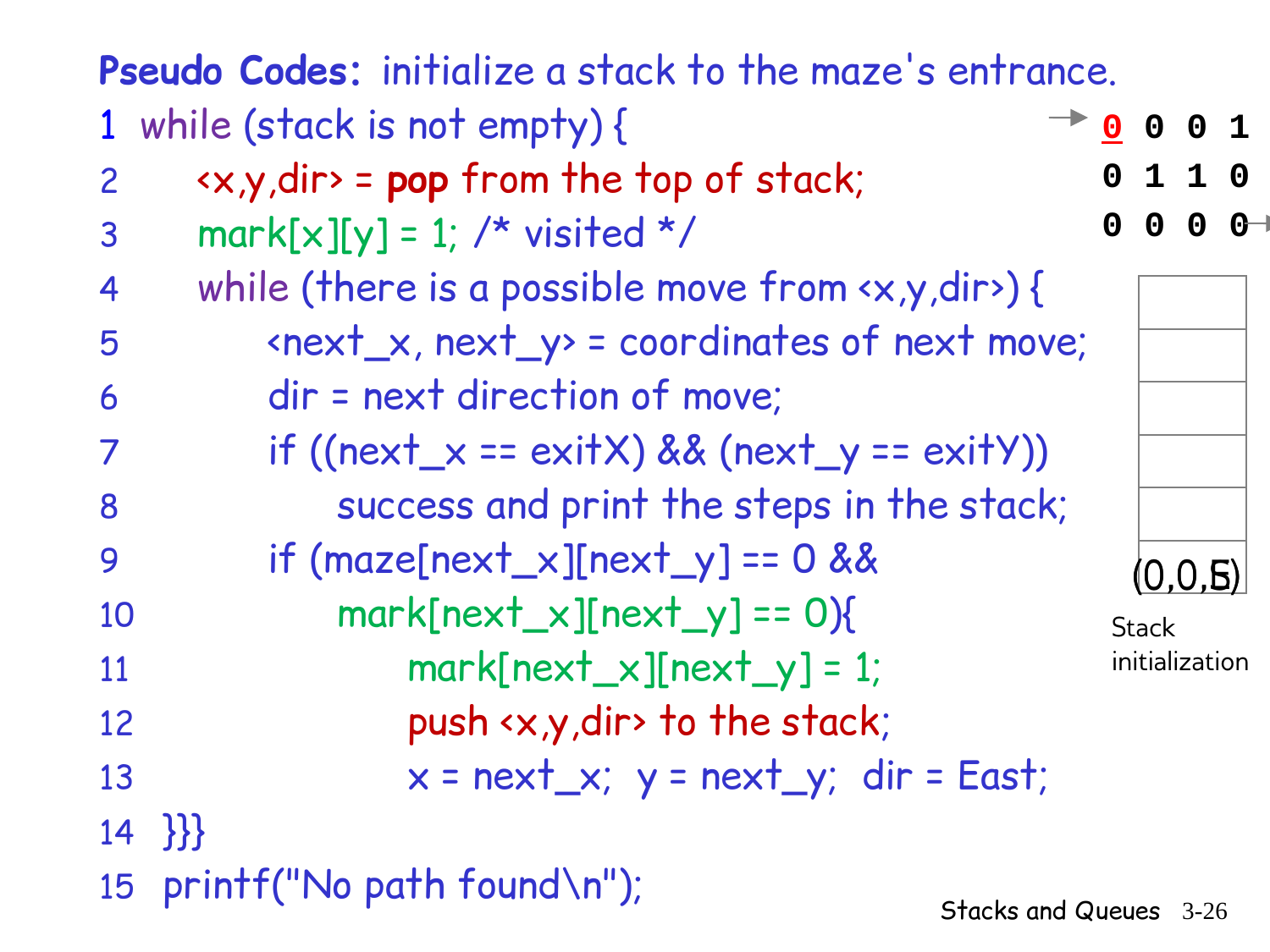

Pseudo Codes: initialize a stack to the maze's entrance.
1  while (stack is not empty) {
   <x,y,dir> = pop from the top of stack;
   mark[x][y] = 1; /* visited */
   while (there is a possible move from <x,y,dir>) {
         <next_x, next_y> = coordinates of next move;
         dir = next direction of move;
         if ((next_x == exitX) && (next_y == exitY))
               success and print the steps in the stack;
         if (maze[next_x][next_y] == 0 &&
               mark[next_x][next_y] == 0){
                     mark[next_x][next_y] = 1;
                     push <x,y,dir> to the stack;
                     x = next_x;  y = next_y;  dir = East;
}}}
printf("No path found\n");
0 0 0 1
0 1 1 0
0 0 0 0

Stack
initialization
(0,0,E)
(0,0,S)
Stacks and Queues
3-26